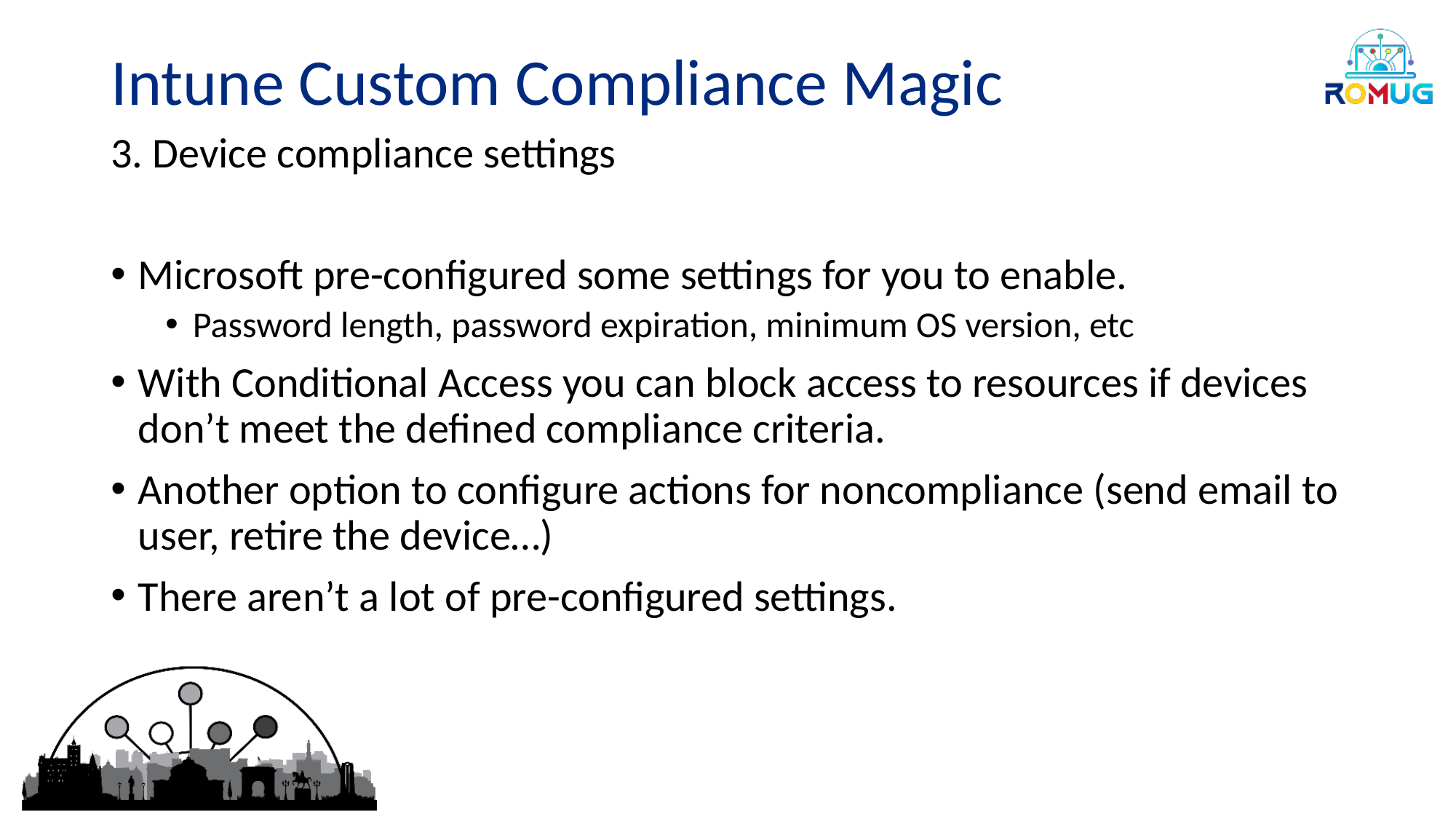

# Intune Custom Compliance Magic
3. Device compliance settings

Microsoft pre-configured some settings for you to enable.
Password length, password expiration, minimum OS version, etc
With Conditional Access you can block access to resources if devices don’t meet the defined compliance criteria.
Another option to configure actions for noncompliance (send email to user, retire the device…)
There aren’t a lot of pre-configured settings.